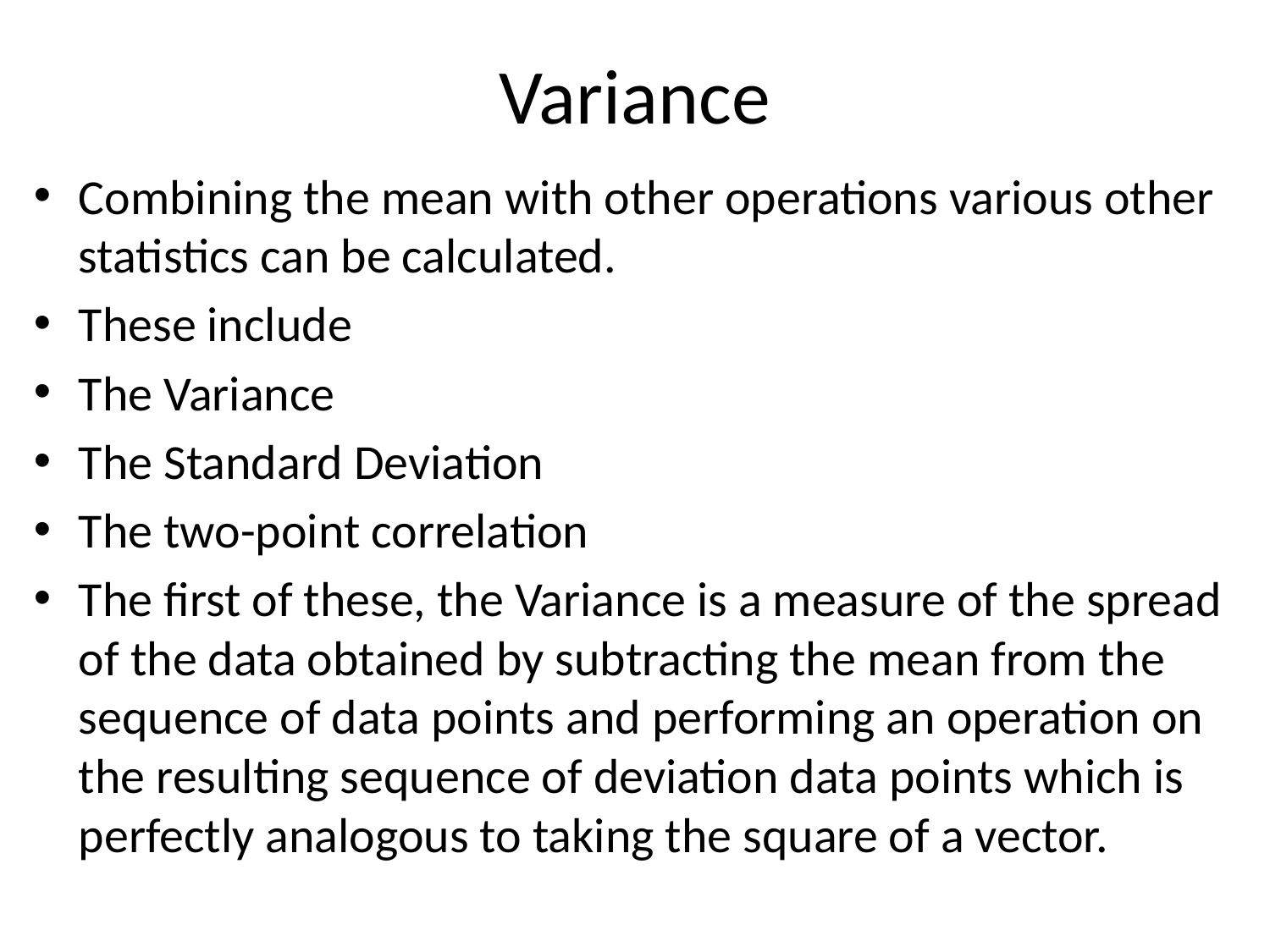

# Variance
Combining the mean with other operations various other statistics can be calculated.
These include
The Variance
The Standard Deviation
The two-point correlation
The first of these, the Variance is a measure of the spread of the data obtained by subtracting the mean from the sequence of data points and performing an operation on the resulting sequence of deviation data points which is perfectly analogous to taking the square of a vector.